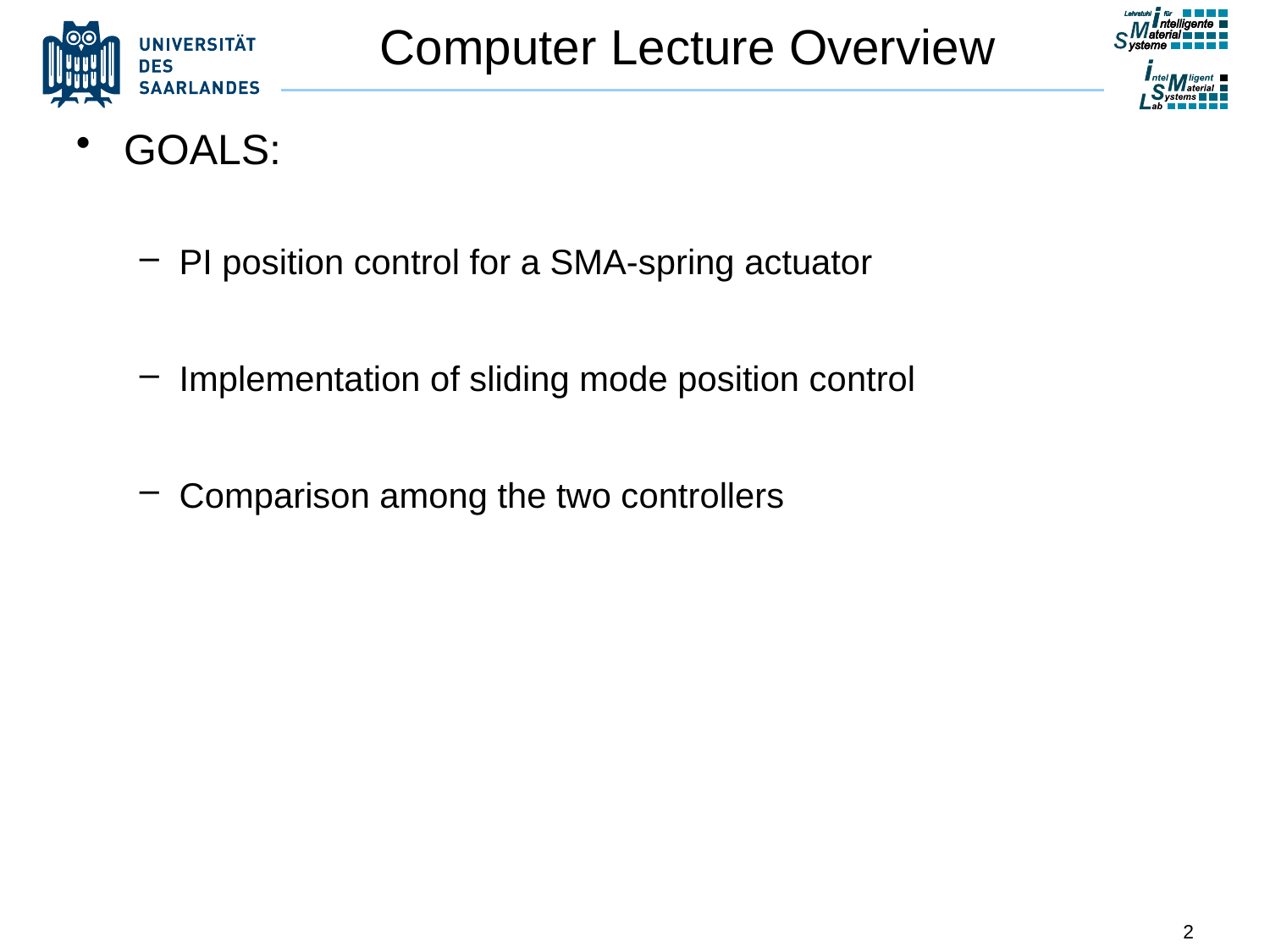

# Computer Lecture Overview
GOALS:

PI position control for a SMA-spring actuator

Implementation of sliding mode position control

Comparison among the two controllers
2